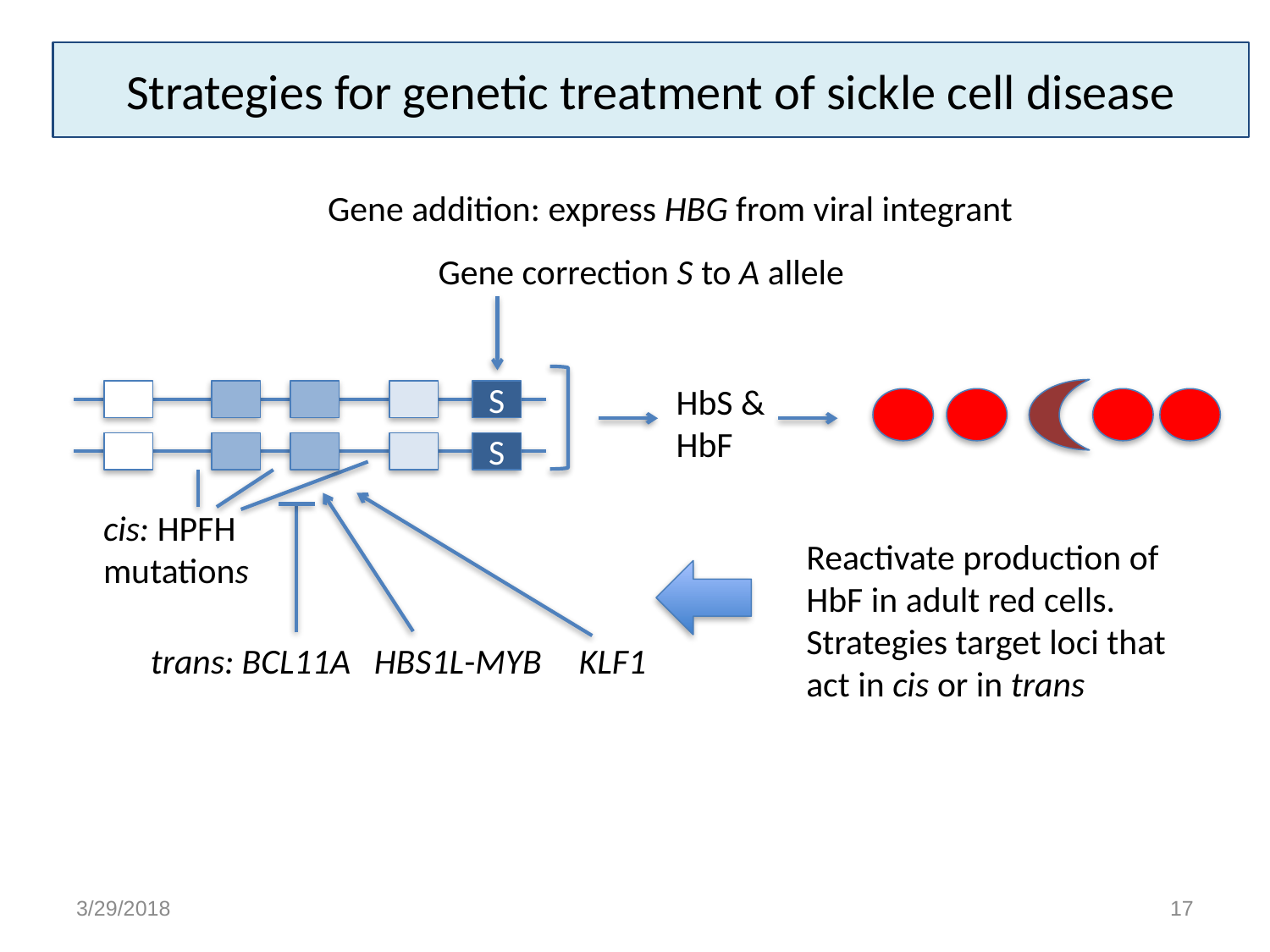

# Strategies for genetic treatment of sickle cell disease
Gene addition: express HBG from viral integrant
Gene correction S to A allele

HbS &
HbF

S

S
cis: HPFH
mutations
Reactivate production of HbF in adult red cells.
Strategies target loci that act in cis or in trans

trans:
BCL11A
HBS1L-MYB
KLF1
3/29/2018
17